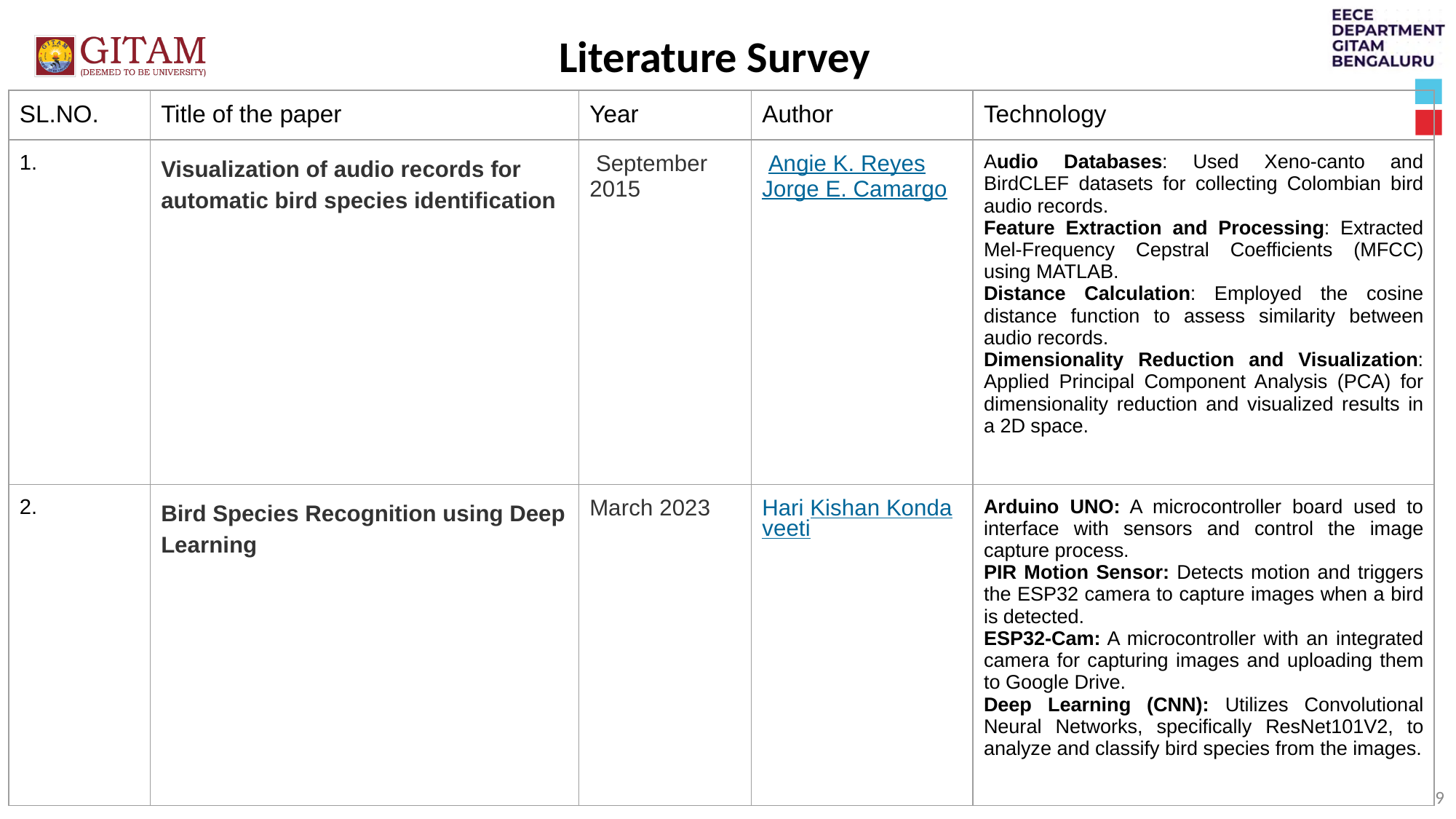

Literature Survey
| SL.NO. | Title of the paper | Year | Author | Technology |
| --- | --- | --- | --- | --- |
| 1. | Visualization of audio records for automatic bird species identification | September 2015 | Angie K. Reyes Jorge E. Camargo | Audio Databases: Used Xeno-canto and BirdCLEF datasets for collecting Colombian bird audio records. Feature Extraction and Processing: Extracted Mel-Frequency Cepstral Coefficients (MFCC) using MATLAB. Distance Calculation: Employed the cosine distance function to assess similarity between audio records. Dimensionality Reduction and Visualization: Applied Principal Component Analysis (PCA) for dimensionality reduction and visualized results in a 2D space. |
| 2. | Bird Species Recognition using Deep Learning | March 2023 | Hari Kishan Kondaveeti | Arduino UNO: A microcontroller board used to interface with sensors and control the image capture process. PIR Motion Sensor: Detects motion and triggers the ESP32 camera to capture images when a bird is detected. ESP32-Cam: A microcontroller with an integrated camera for capturing images and uploading them to Google Drive. Deep Learning (CNN): Utilizes Convolutional Neural Networks, specifically ResNet101V2, to analyze and classify bird species from the images. |

9